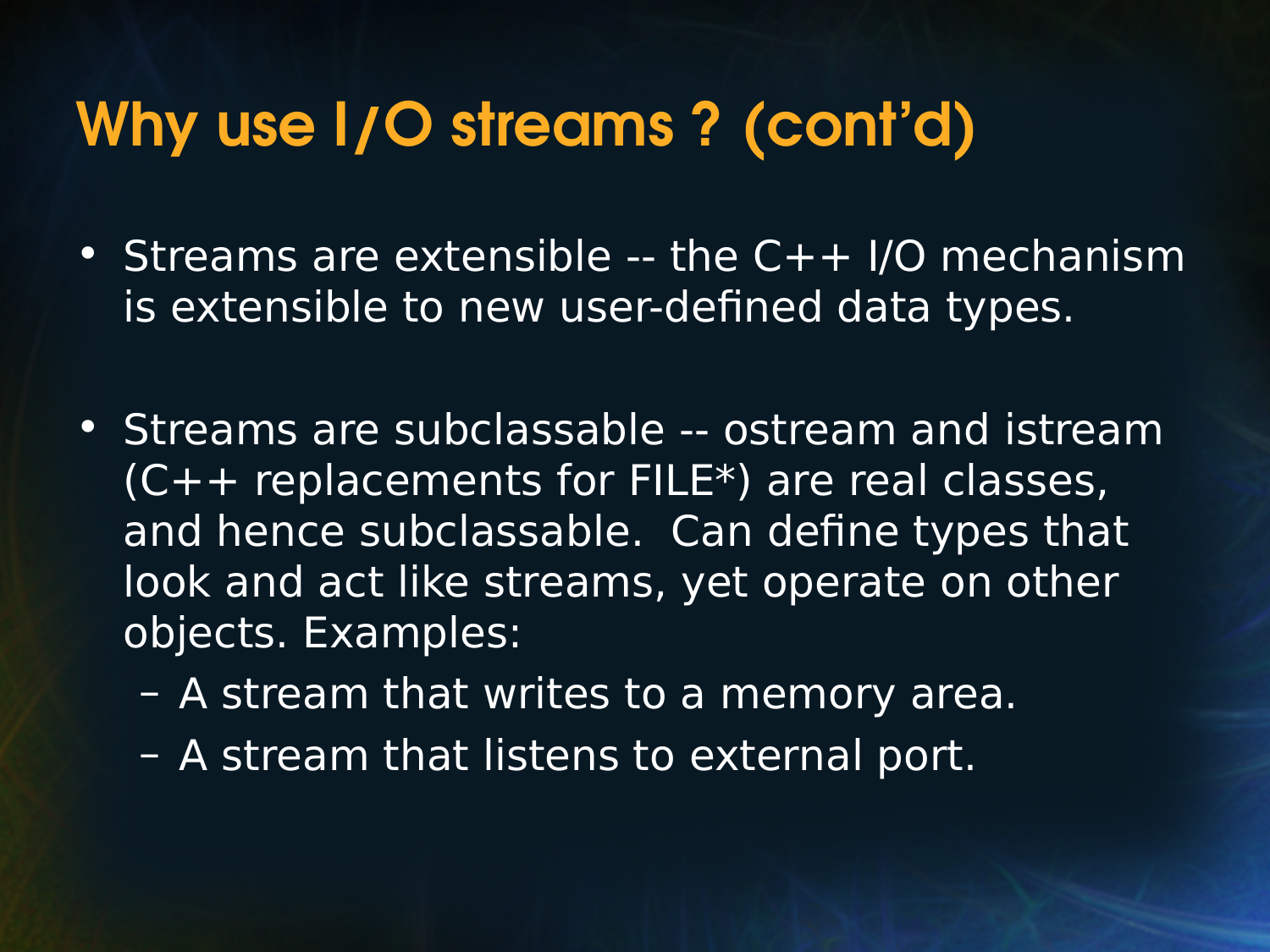

# Why use I/O streams ? (cont’d)
Streams are extensible -- the C++ I/O mechanism is extensible to new user-defined data types.

Streams are subclassable -- ostream and istream (C++ replacements for FILE*) are real classes, and hence subclassable.  Can define types that look and act like streams, yet operate on other objects. Examples:
A stream that writes to a memory area.
A stream that listens to external port.